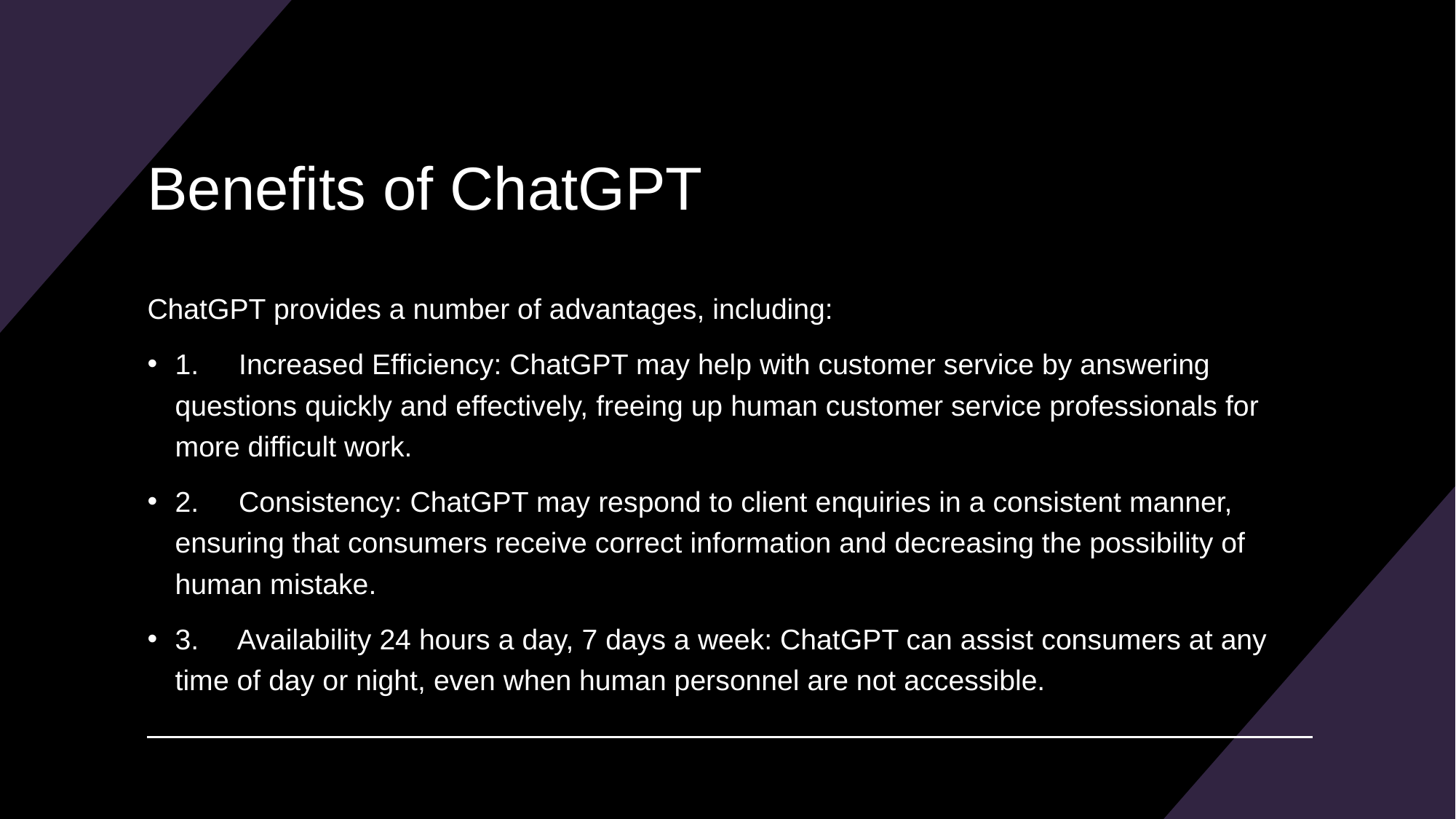

# Benefits of ChatGPT
ChatGPT provides a number of advantages, including:
1.     Increased Efficiency: ChatGPT may help with customer service by answering questions quickly and effectively, freeing up human customer service professionals for more difficult work.
2.     Consistency: ChatGPT may respond to client enquiries in a consistent manner, ensuring that consumers receive correct information and decreasing the possibility of human mistake.
3.     Availability 24 hours a day, 7 days a week: ChatGPT can assist consumers at any time of day or night, even when human personnel are not accessible.